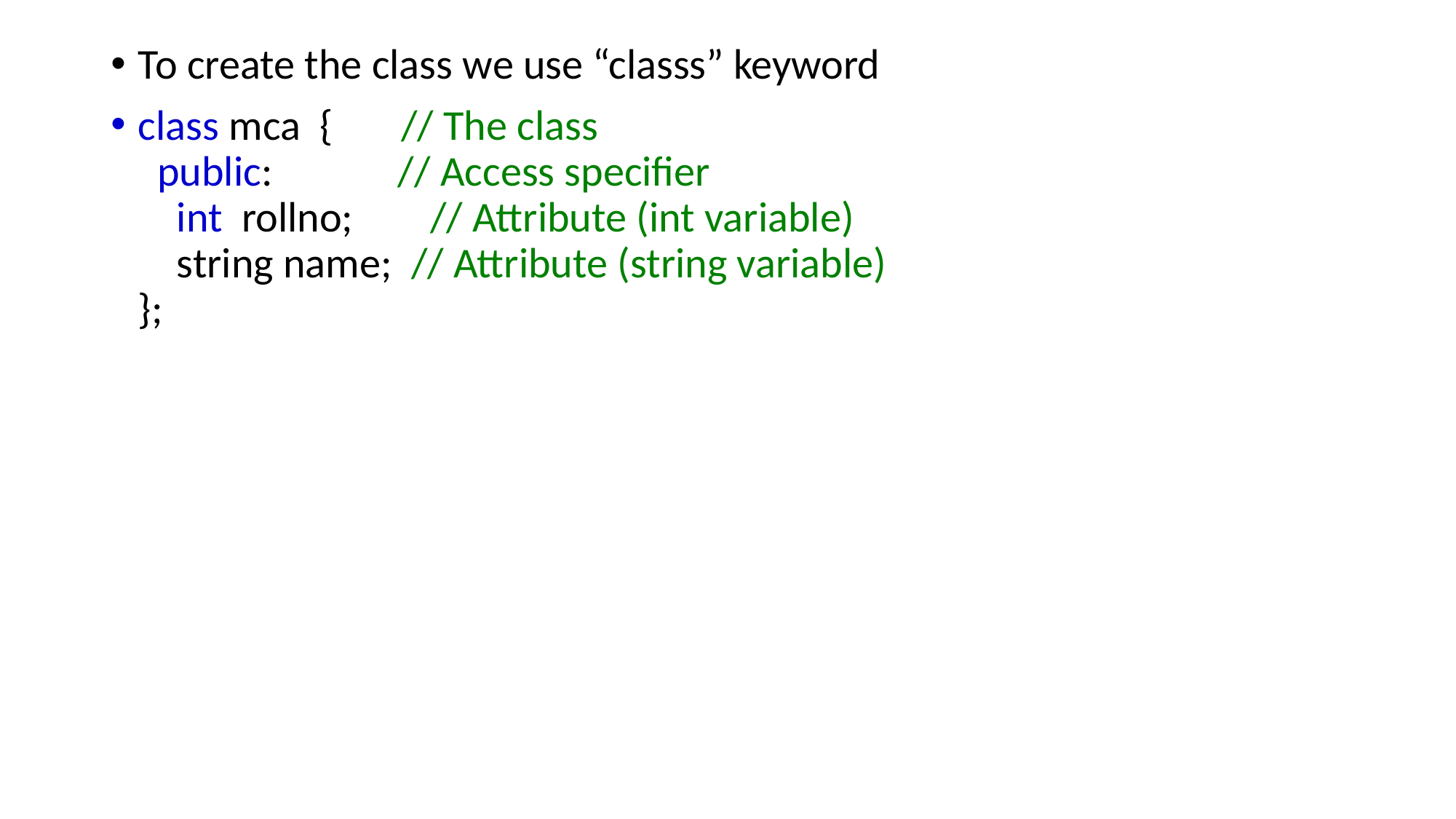

To create the class we use “classs” keyword
class mca  {       // The class
  public:             // Access specifier
    int  rollno;        // Attribute (int variable)
    string name;  // Attribute (string variable)
};